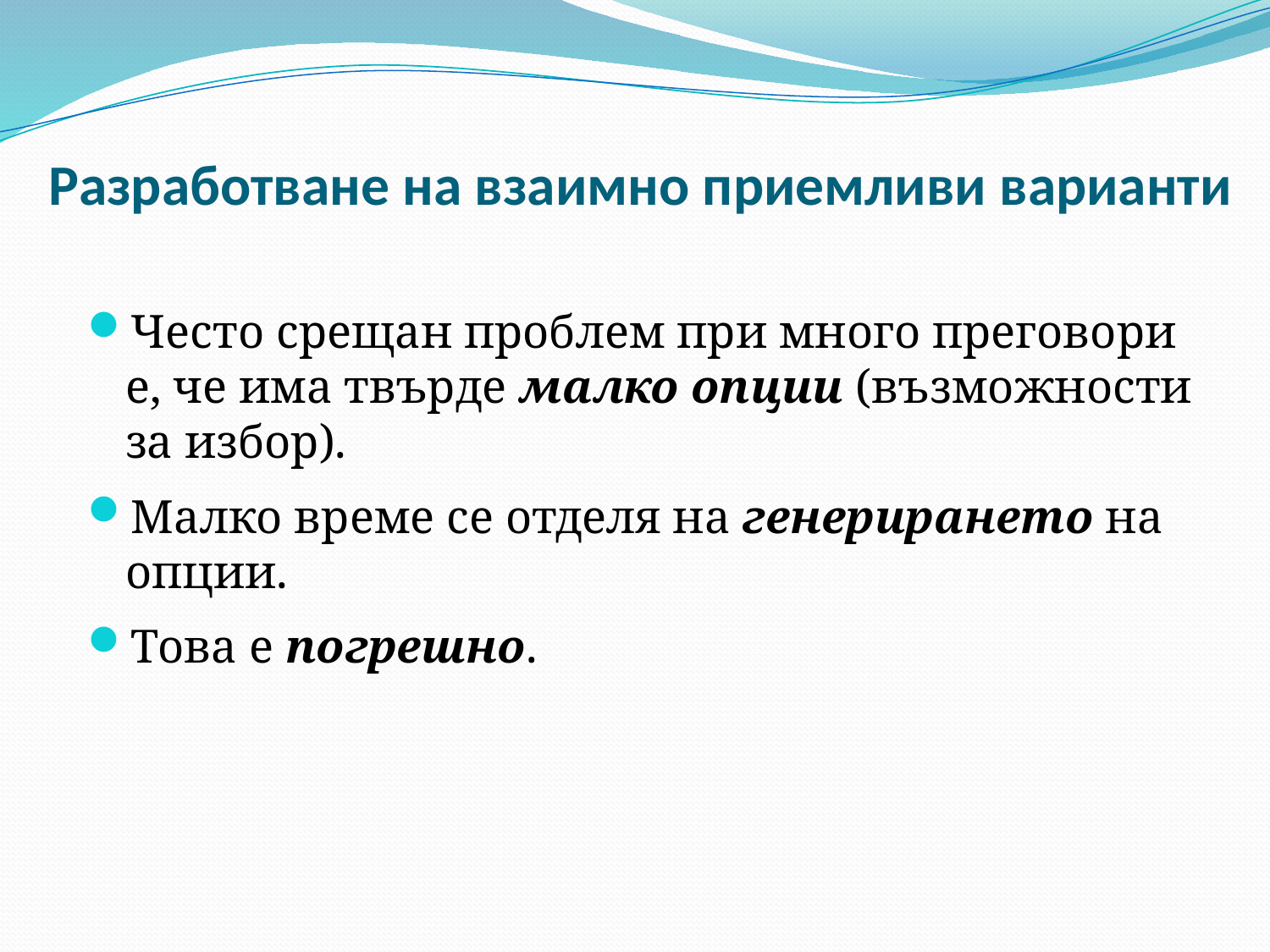

# Разработване на взаимно приемливи варианти
Често срещан проблем при много преговори е, че има твърде малко опции (възможности за избор).
Малко време се отделя на генерирането на опции.
Това е погрешно.